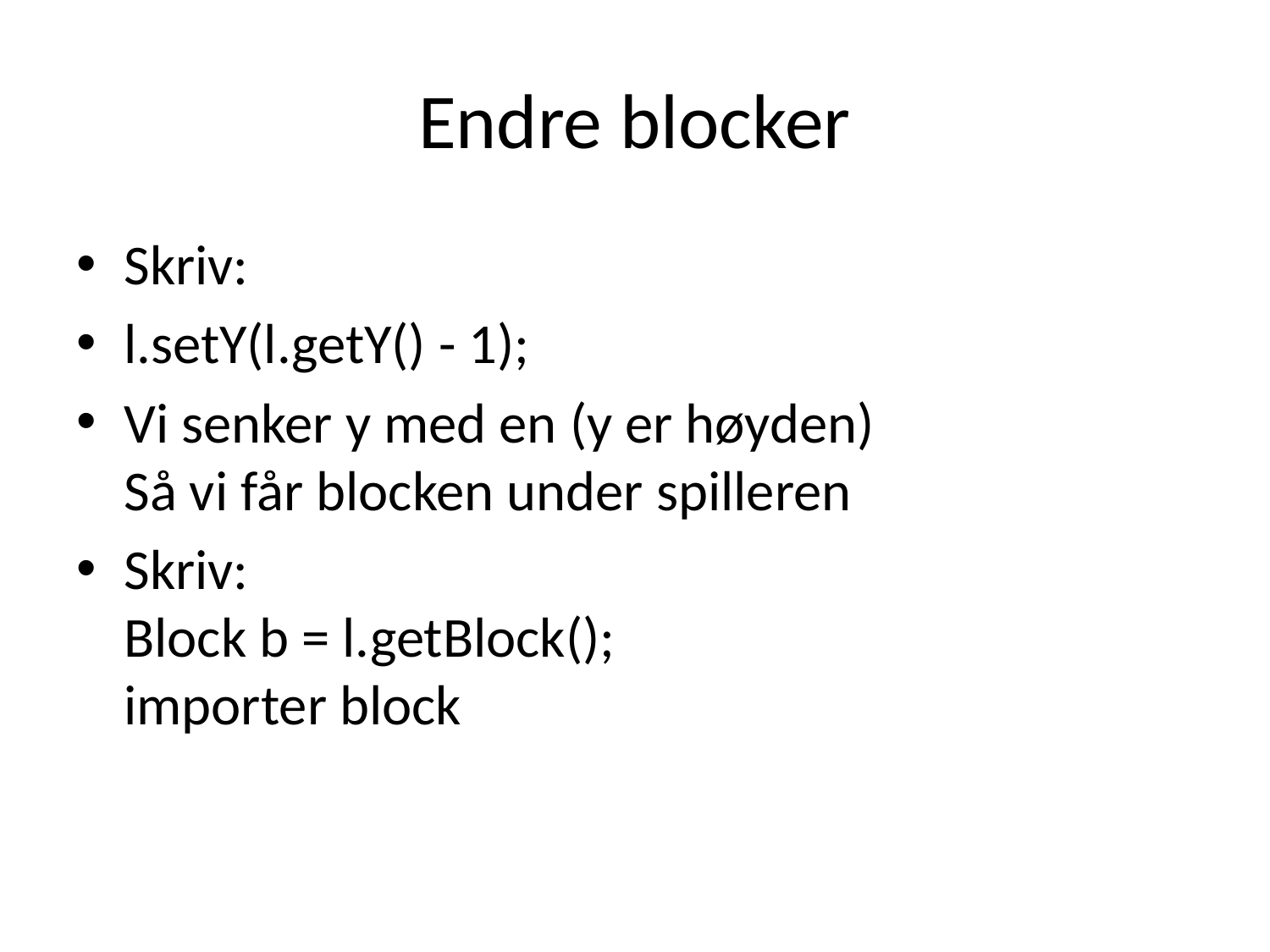

# Endre blocker
Skriv:
l.setY(l.getY() - 1);
Vi senker y med en (y er høyden)
Så vi får blocken under spilleren
Skriv:
Block b = l.getBlock();
importer block